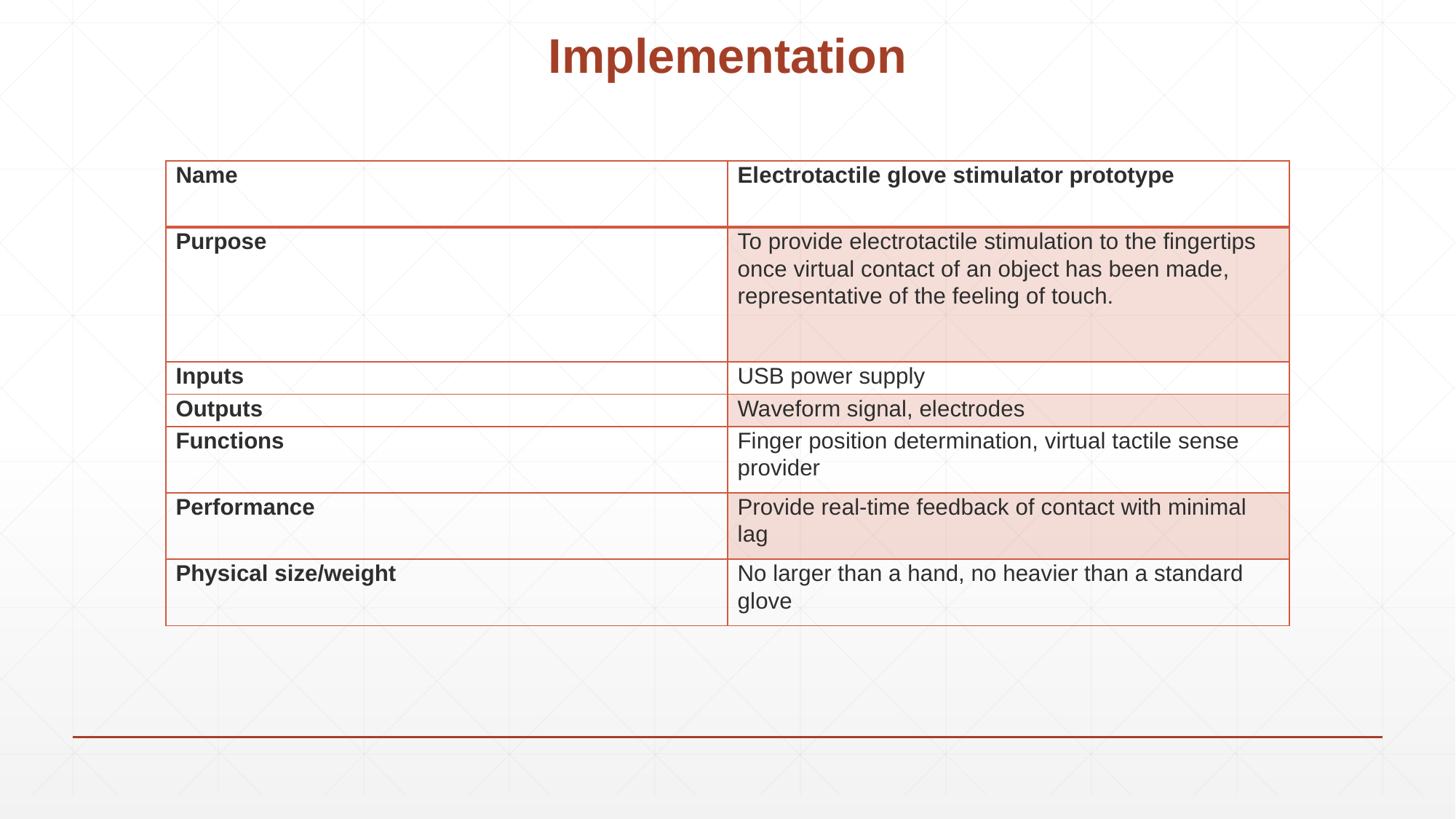

# Implementation
| Name | Electrotactile glove stimulator prototype |
| --- | --- |
| Purpose | To provide electrotactile stimulation to the fingertips once virtual contact of an object has been made, representative of the feeling of touch. |
| Inputs | USB power supply |
| Outputs | Waveform signal, electrodes |
| Functions | Finger position determination, virtual tactile sense provider |
| Performance | Provide real-time feedback of contact with minimal lag |
| Physical size/weight | No larger than a hand, no heavier than a standard glove |